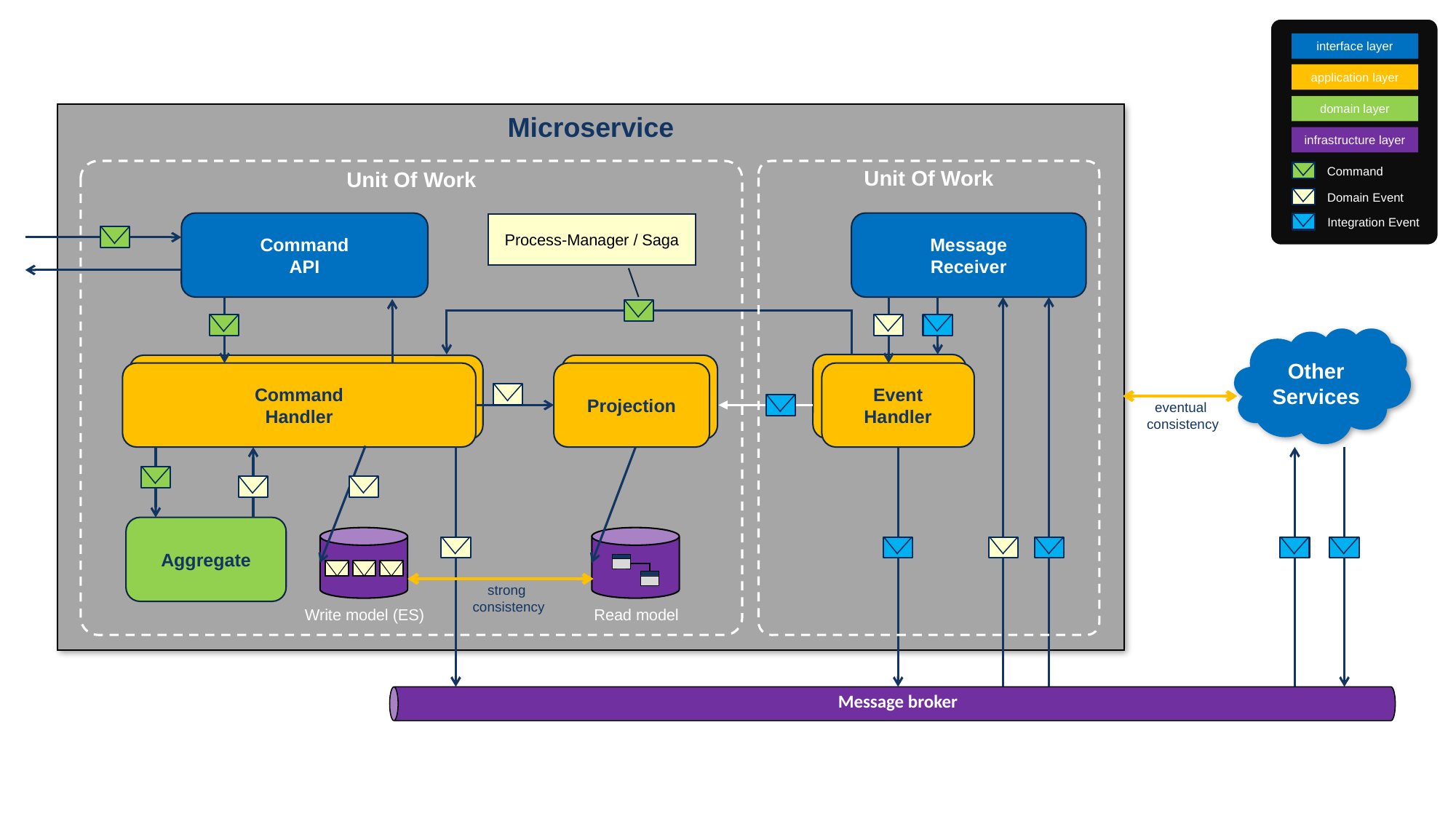

interface layer
application layer
domain layer
infrastructure layer
Command

Domain Event

Integration Event

Microservice
Unit Of Work
Unit Of Work

Command
API
Message
Receiver
Process-Manager / Saga

Other
Services
Event
Handler
Projection
Command
Handler
Command
Handler
Projection
Event
Handler

eventual
consistency

Aggregate

strong
consistency
Write model (ES)
Read model
Message broker